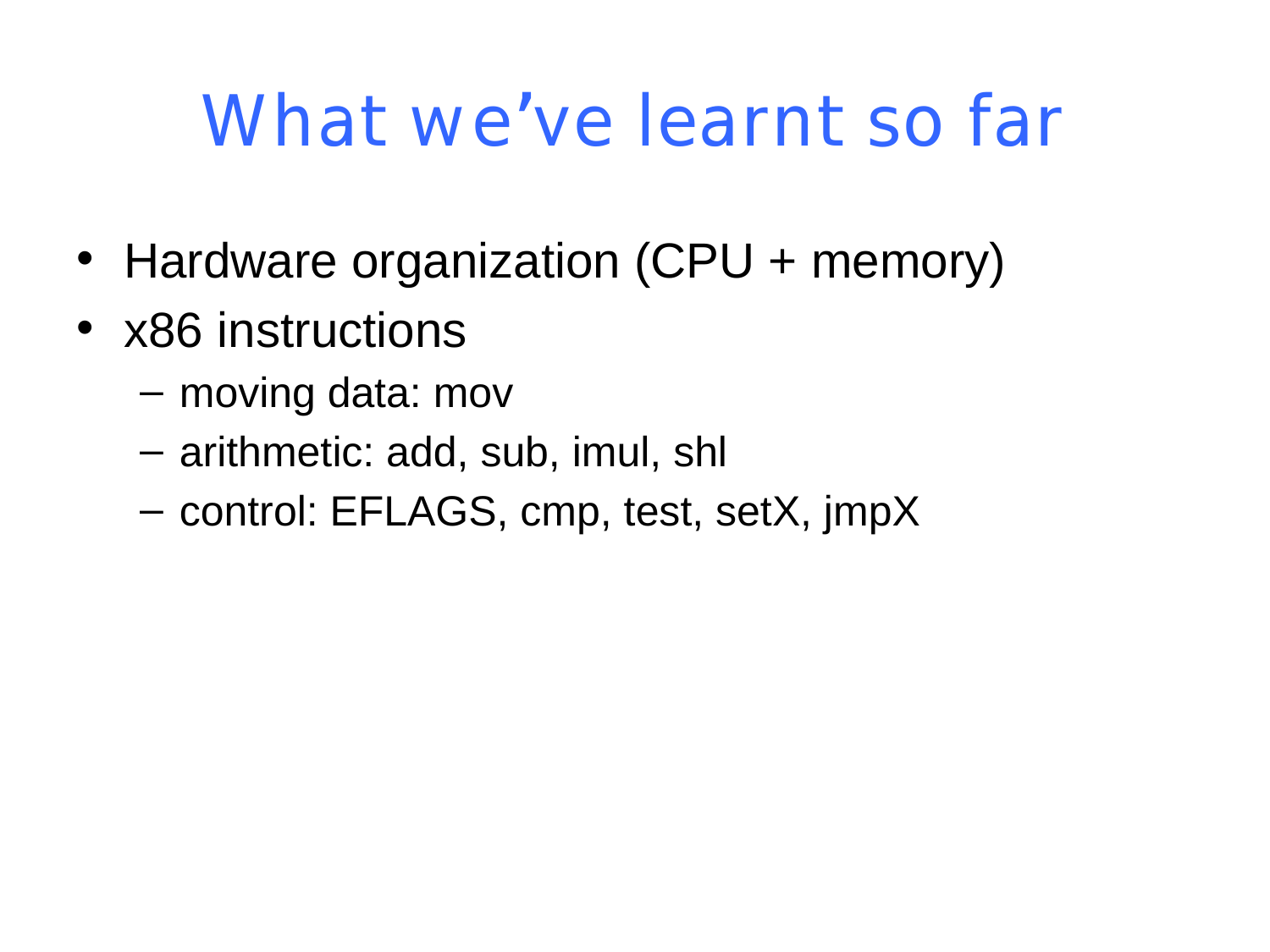

# What we’ve learnt so far
Hardware organization (CPU + memory)
x86 instructions
moving data: mov
arithmetic: add, sub, imul, shl
control: EFLAGS, cmp, test, setX, jmpX